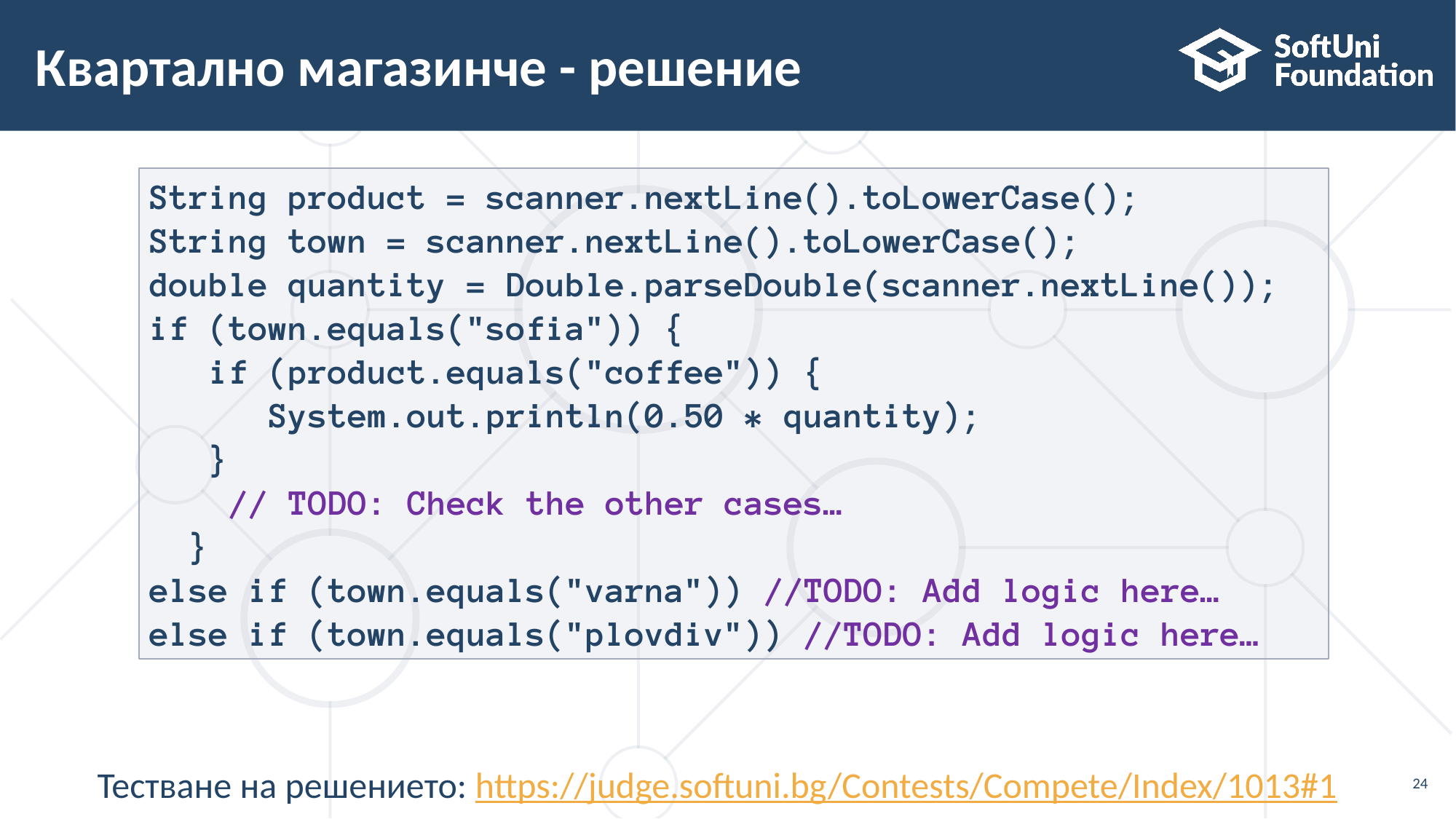

# Квартално магазинче - решение
String product = scanner.nextLine().toLowerCase();
String town = scanner.nextLine().toLowerCase();
double quantity = Double.parseDouble(scanner.nextLine());
if (town.equals("sofia")) {
   if (product.equals("coffee")) {
      System.out.println(0.50 * quantity);
   }
    // TODO: Check the other cases…
  }
else if (town.equals("varna")) //TODO: Add logic here…
else if (town.equals("plovdiv")) //TODO: Add logic here…
Тестване на решението: https://judge.softuni.bg/Contests/Compete/Index/1013#1
24